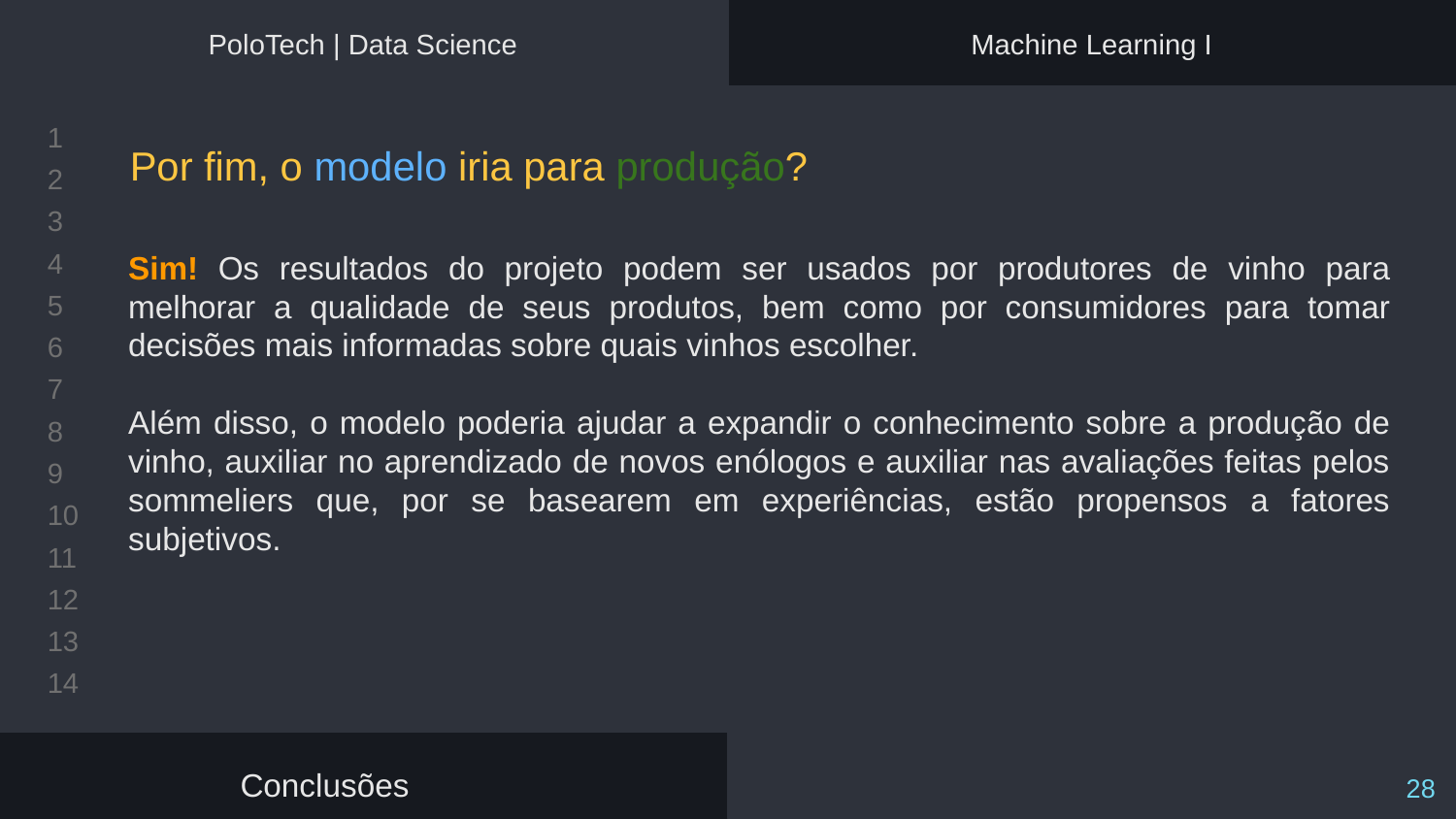

PoloTech | Data Science
Machine Learning I
Por fim, o modelo iria para produção?
# Sim! Os resultados do projeto podem ser usados por produtores de vinho para melhorar a qualidade de seus produtos, bem como por consumidores para tomar decisões mais informadas sobre quais vinhos escolher.

Além disso, o modelo poderia ajudar a expandir o conhecimento sobre a produção de vinho, auxiliar no aprendizado de novos enólogos e auxiliar nas avaliações feitas pelos sommeliers que, por se basearem em experiências, estão propensos a fatores subjetivos.
Conclusões

28